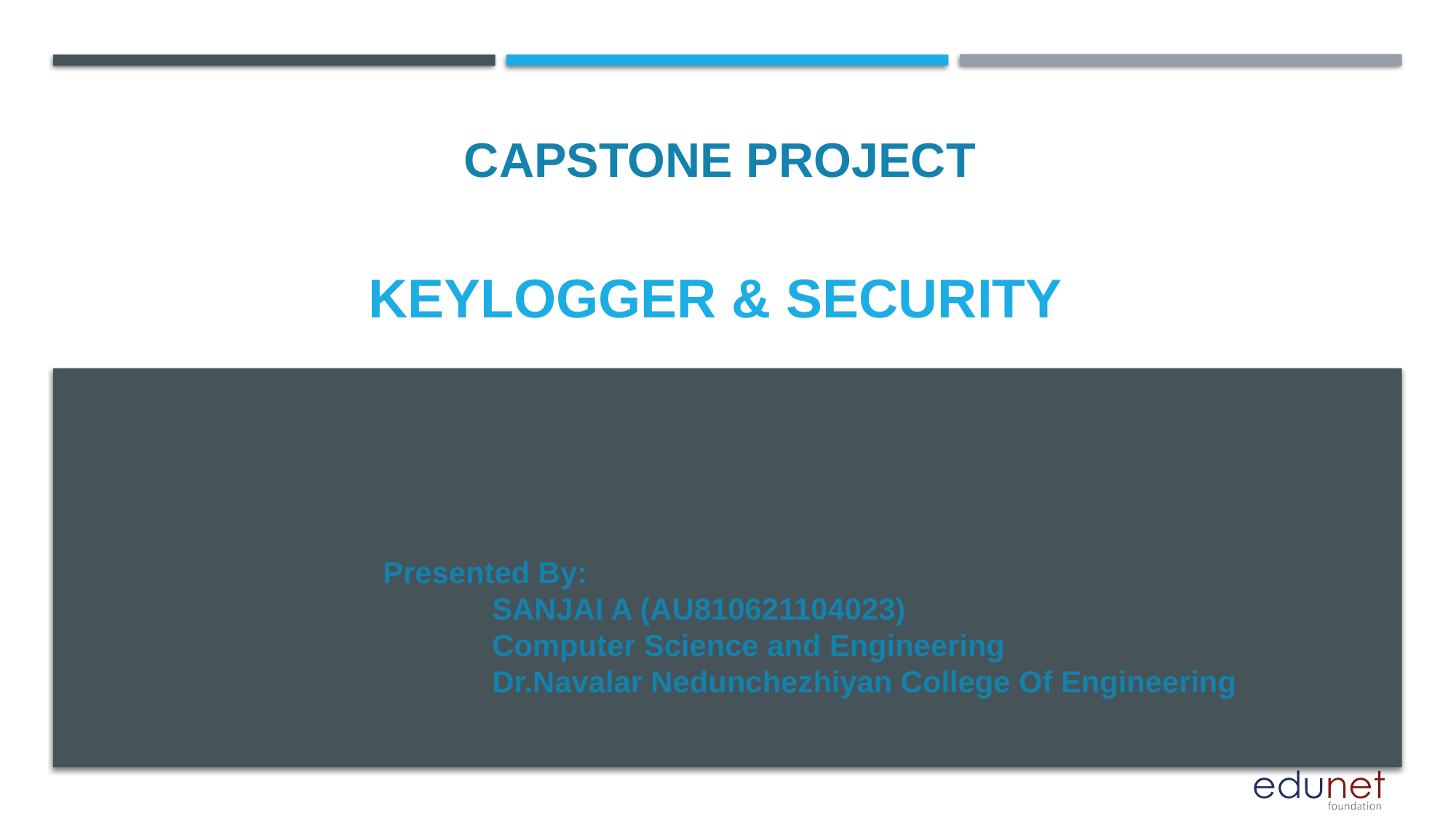

CAPSTONE PROJECT
# Keylogger & security
Presented By:
	SANJAI A (AU810621104023)
	Computer Science and Engineering
	Dr.Navalar Nedunchezhiyan College Of Engineering